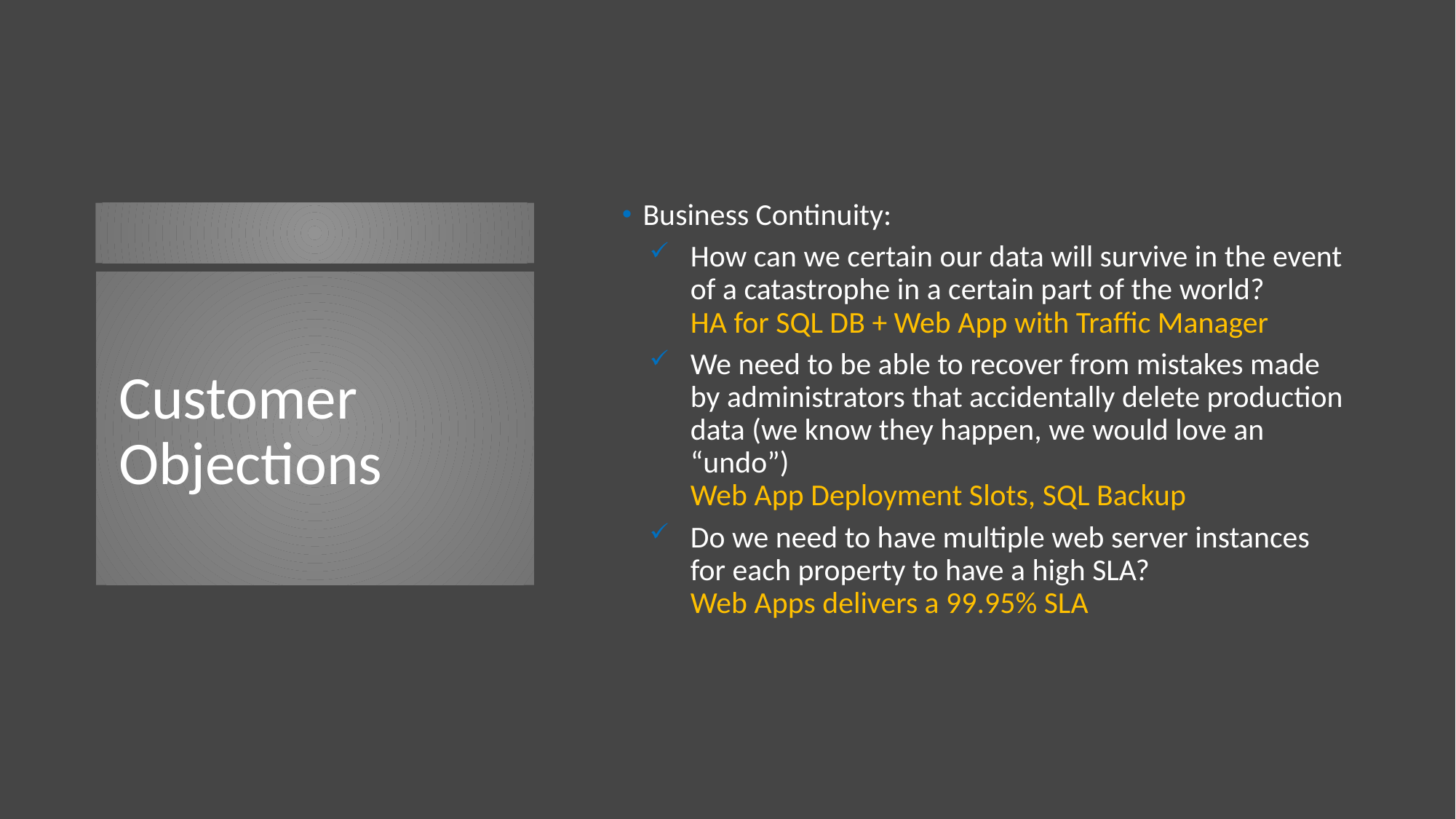

Business Continuity:
How can we certain our data will survive in the event of a catastrophe in a certain part of the world?
HA for SQL DB + Web App with Traffic Manager
We need to be able to recover from mistakes made by administrators that accidentally delete production data (we know they happen, we would love an “undo”)
Web App Deployment Slots, SQL Backup
Do we need to have multiple web server instances for each property to have a high SLA?
Web Apps delivers a 99.95% SLA

# Customer Objections